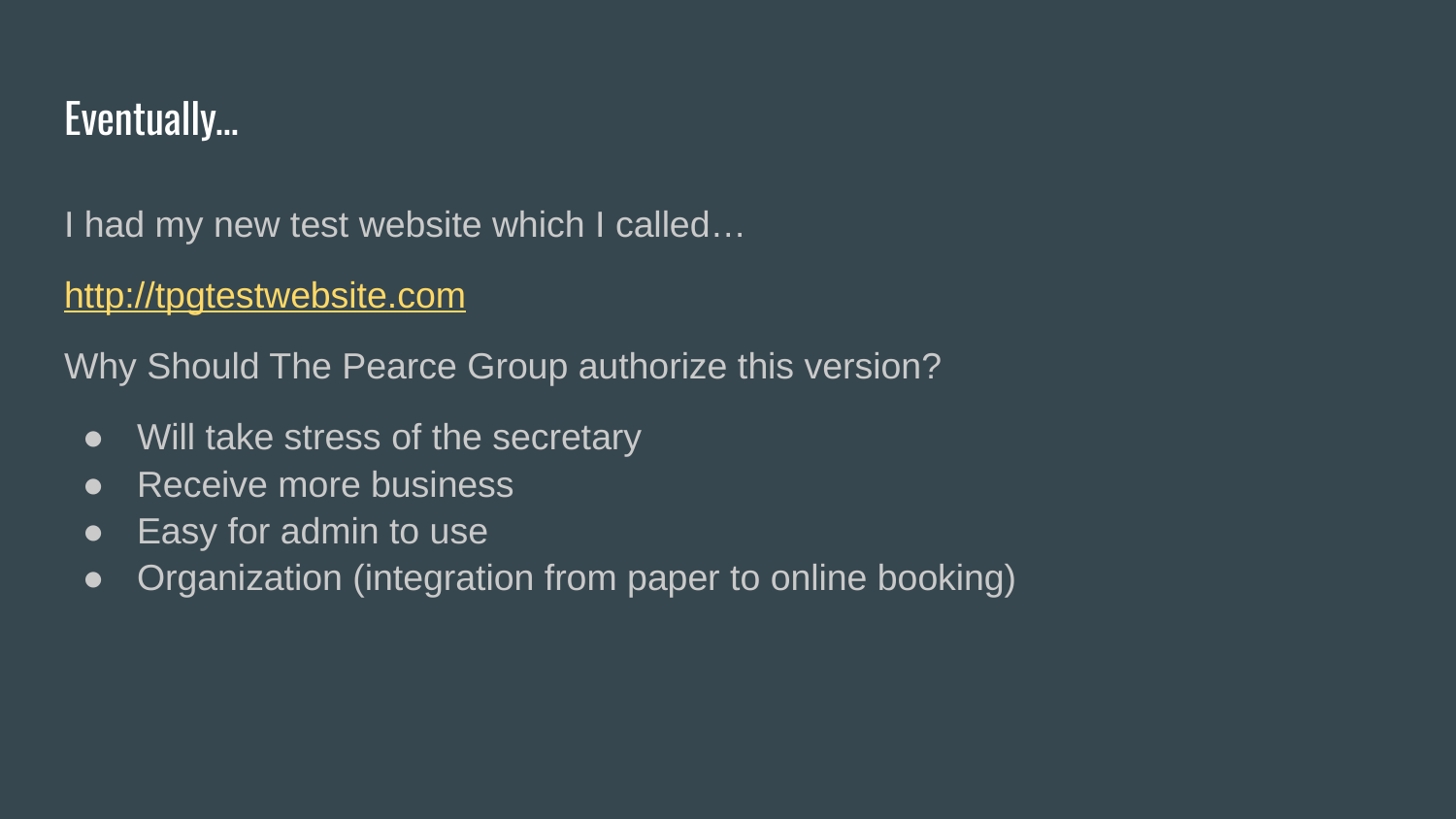

# Eventually...
I had my new test website which I called…
http://tpgtestwebsite.com
Why Should The Pearce Group authorize this version?
Will take stress of the secretary
Receive more business
Easy for admin to use
Organization (integration from paper to online booking)